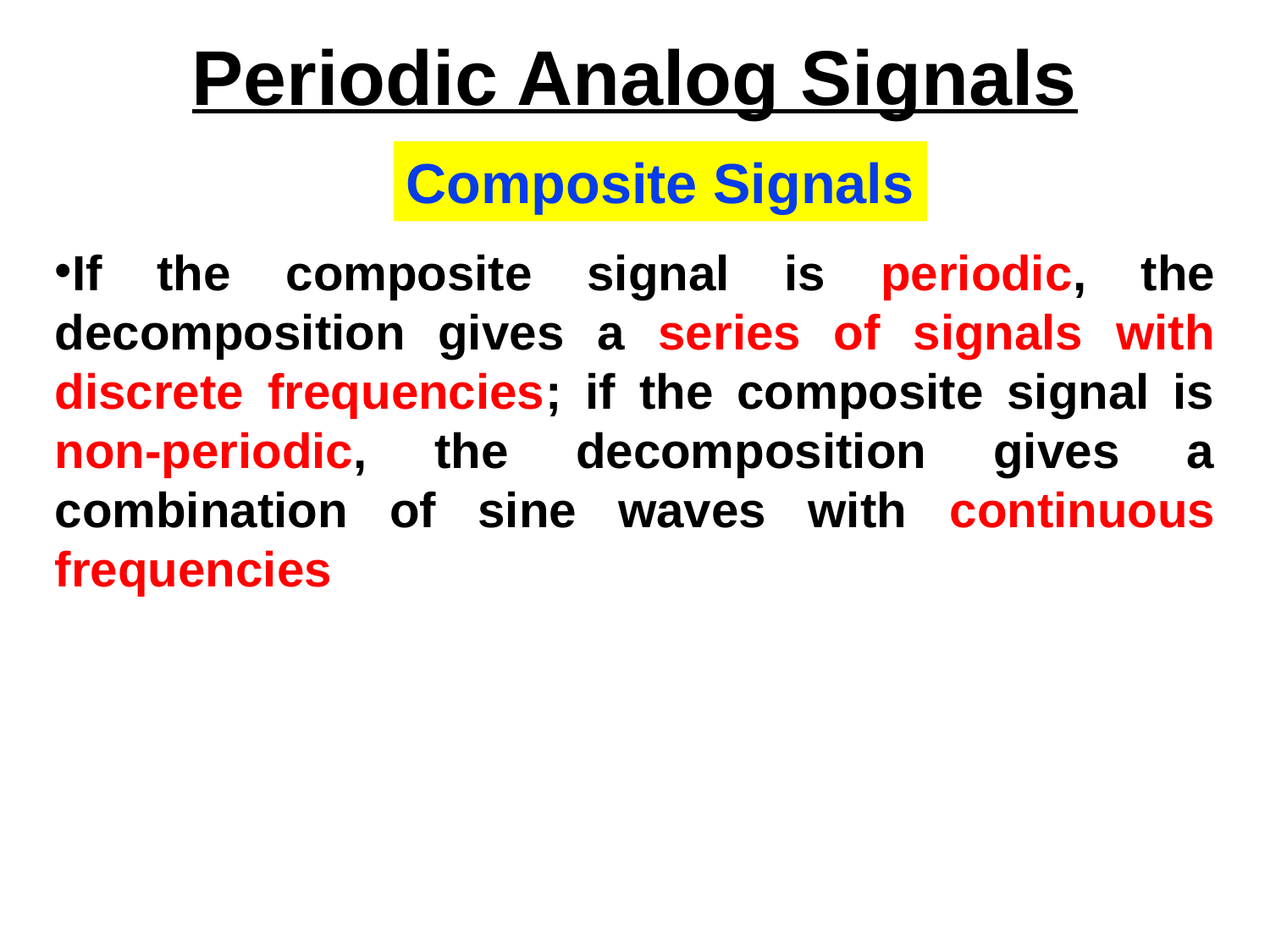

Periodic Analog Signals
Composite Signals
If the composite signal is periodic, the decomposition gives a series of signals with discrete frequencies; if the composite signal is non-periodic, the decomposition gives a combination of sine waves with continuous frequencies